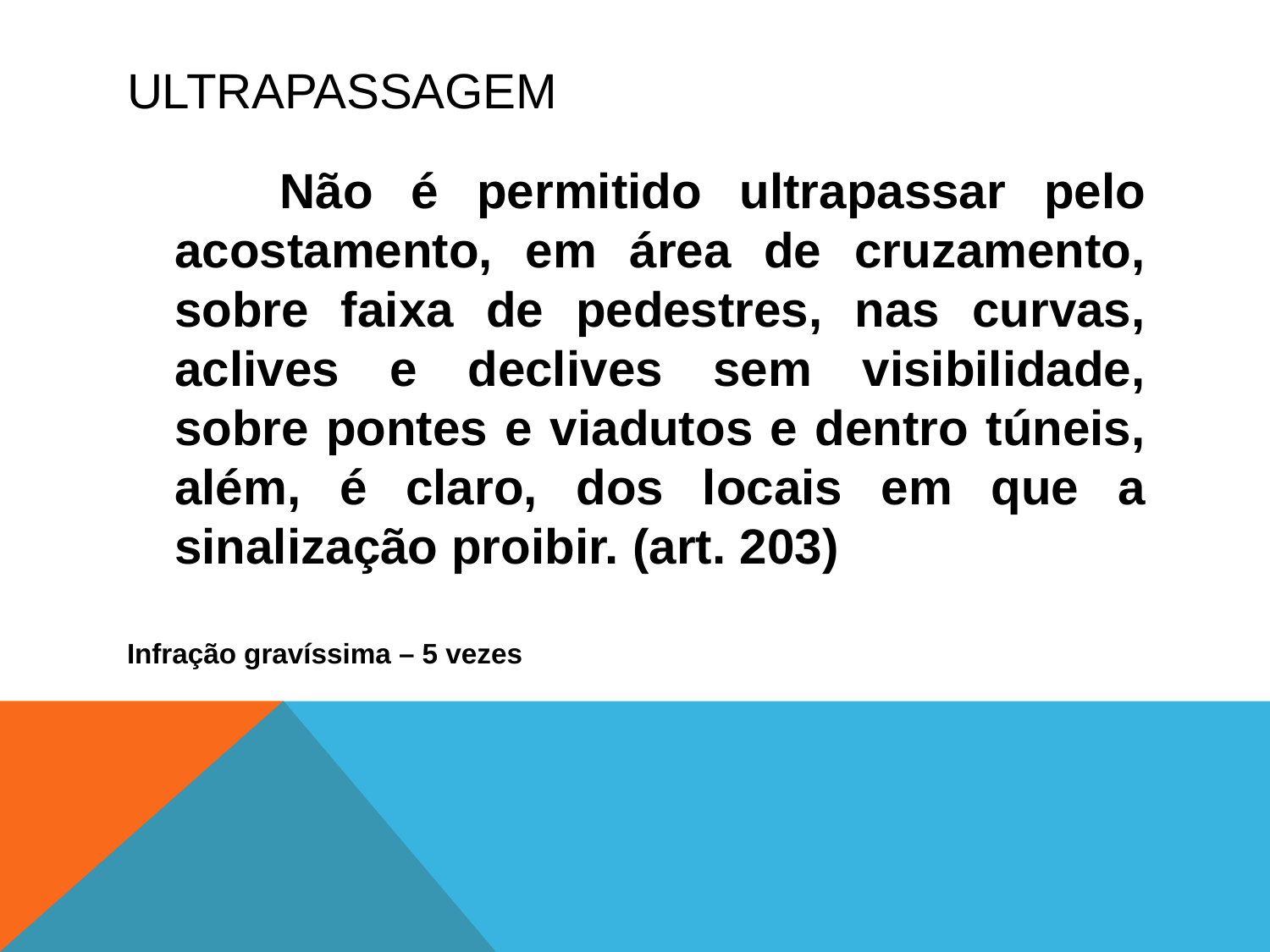

# ULTRAPASSAGEM
    Não é permitido ultrapassar pelo acostamento, em área de cruzamento, sobre faixa de pedestres, nas curvas, aclives e declives sem visibilidade, sobre pontes e viadutos e dentro túneis, além, é claro, dos locais em que a sinalização proibir. (art. 203)

Infração gravíssima – 5 vezes